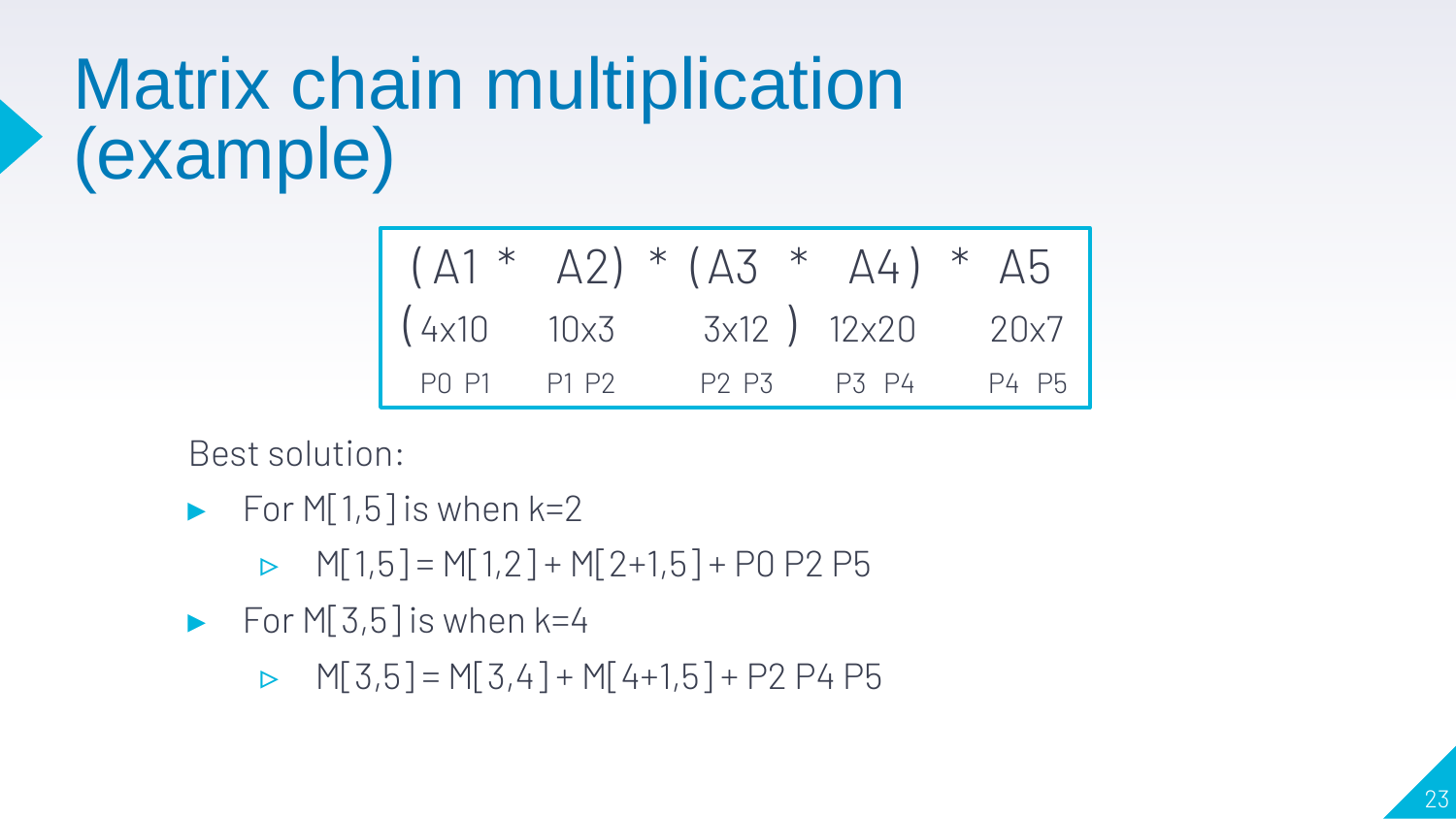

# Matrix chain multiplication (example)
  A1  *    A2    *    A3   *    A4     *   A5
 4x10        10x3            3x12        12x20          20x7
 P0  P1          P1  P2               P2  P3           P3   P4             P4   P5
 (                   )      (                                      )
(                     )
Best solution:
For M[1,5] is when k=2
M[1,5] = M[1,2] + M[2+1,5] + P0 P2 P5
For M[3,5] is when k=4
M[3,5] = M[3,4] + M[4+1,5] + P2 P4 P5
23